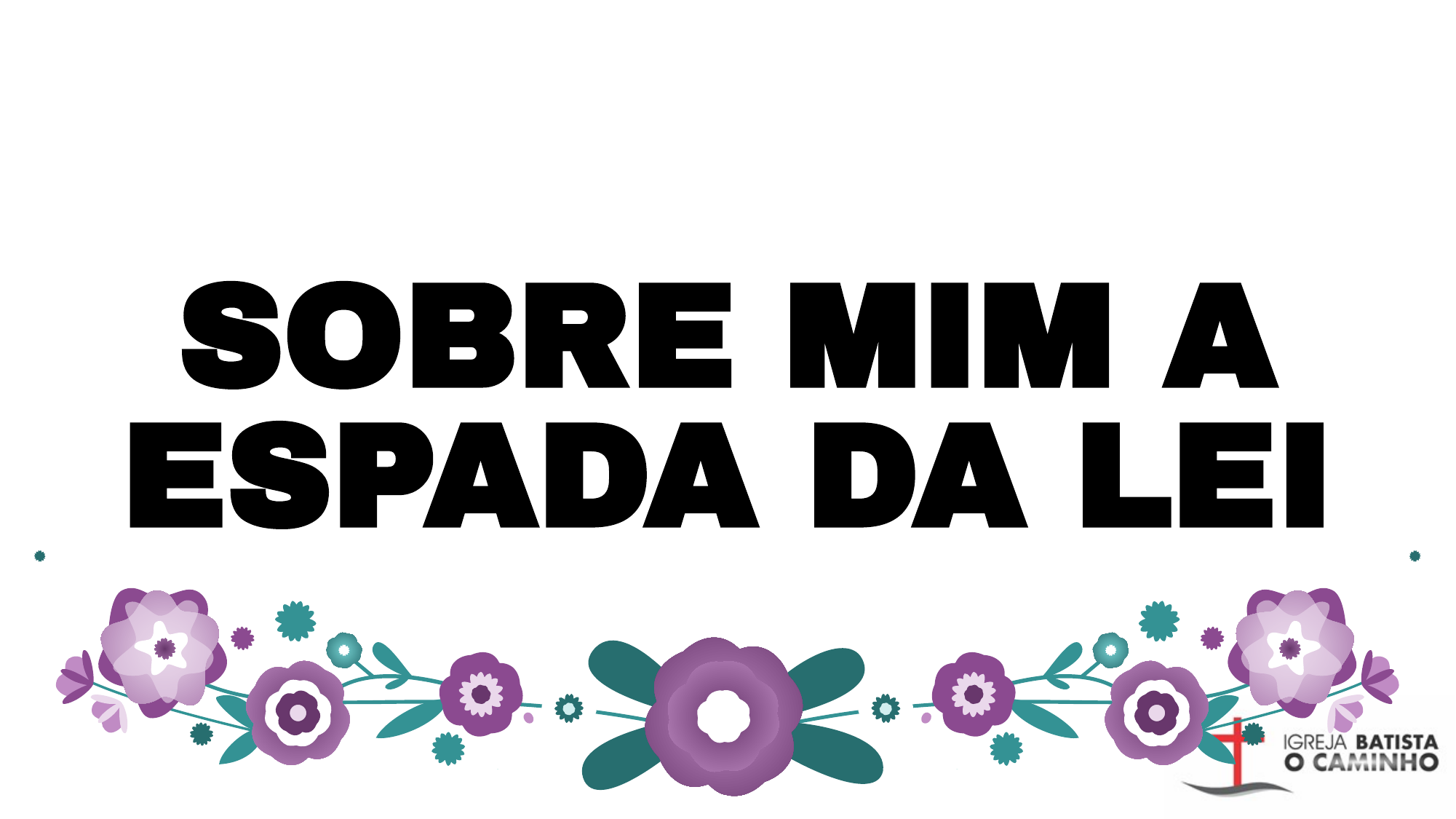

# SOBRE MIM A ESPADA DA LEI